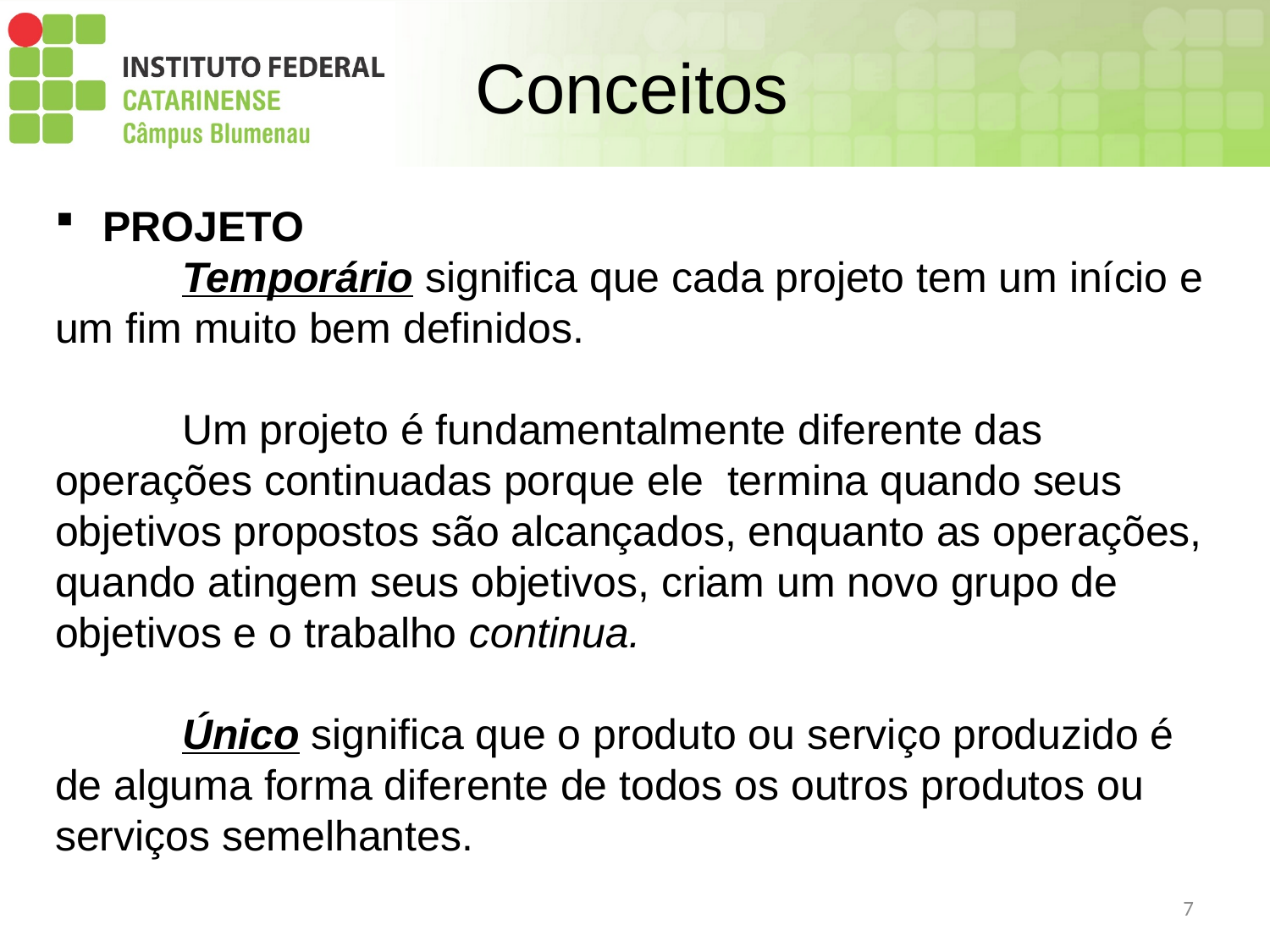

# Conceitos
PROJETO
	Temporário significa que cada projeto tem um início e um fim muito bem definidos.

	Um projeto é fundamentalmente diferente das operações continuadas porque ele  termina quando seus objetivos propostos são alcançados, enquanto as operações, quando atingem seus objetivos, criam um novo grupo de objetivos e o trabalho continua.

	Único significa que o produto ou serviço produzido é de alguma forma diferente de todos os outros produtos ou serviços semelhantes.
7